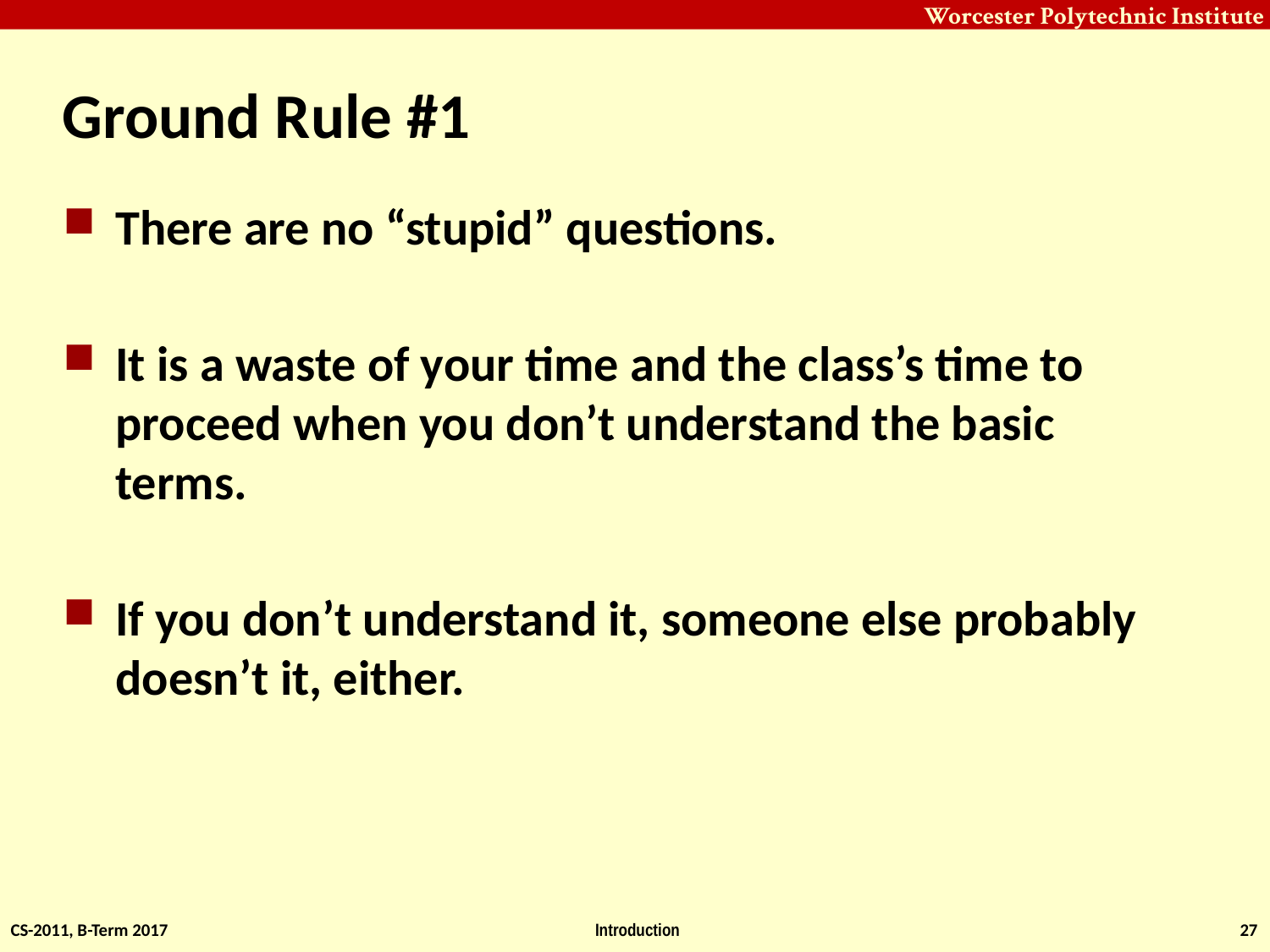

# Ground Rule #1
There are no “stupid” questions.

It is a waste of your time and the class’s time to proceed when you don’t understand the basic terms.

If you don’t understand it, someone else probably doesn’t it, either.
CS-2011, B-Term 2017
Introduction
27